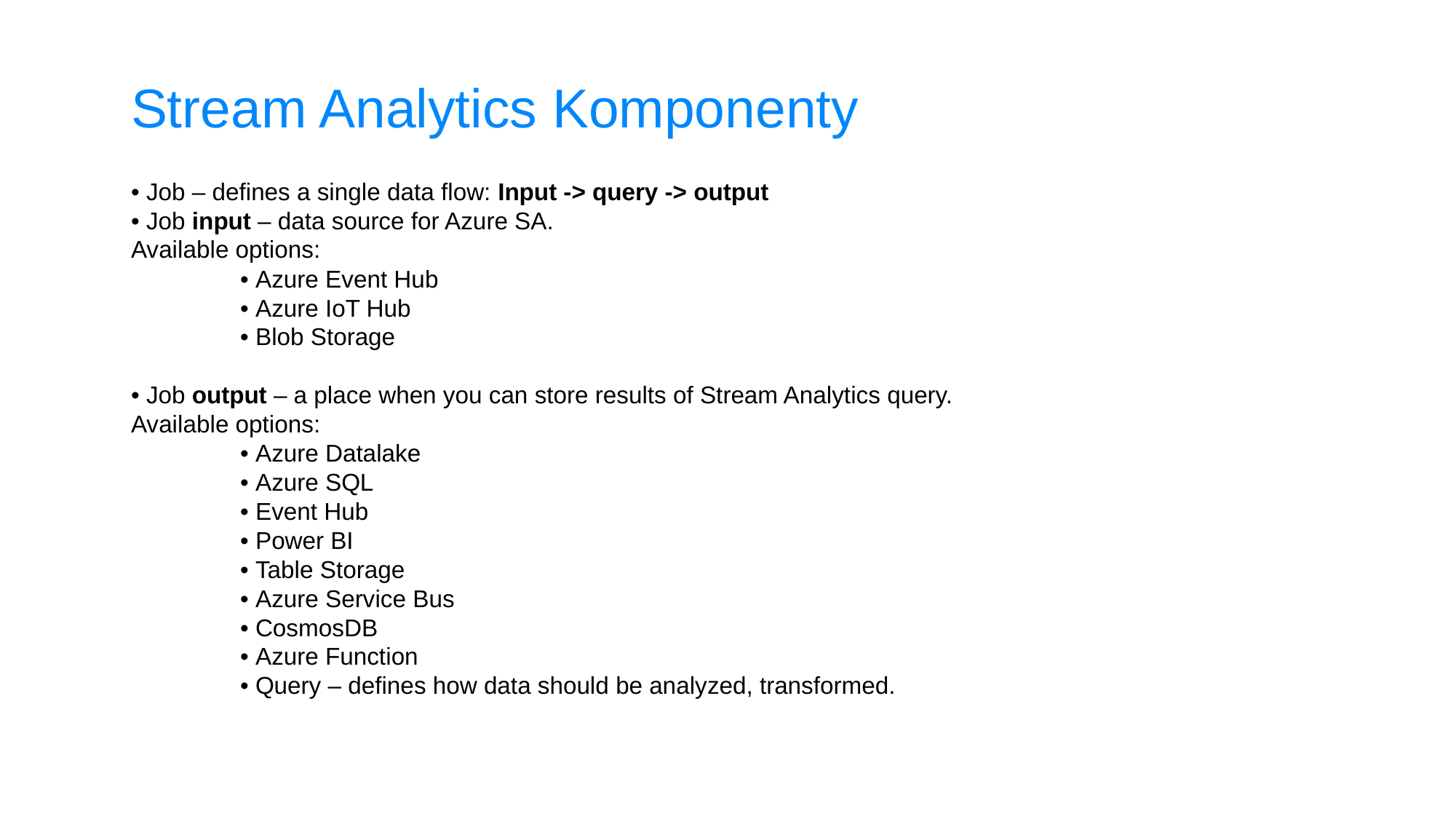

Stream Analytics Komponenty
• Job – defines a single data flow: Input -> query -> output
• Job input – data source for Azure SA.
Available options:
	• Azure Event Hub
	• Azure IoT Hub
	• Blob Storage

• Job output – a place when you can store results of Stream Analytics query. Available options:
	• Azure Datalake
	• Azure SQL
	• Event Hub
	• Power BI
	• Table Storage
	• Azure Service Bus
	• CosmosDB
	• Azure Function
	• Query – defines how data should be analyzed, transformed.